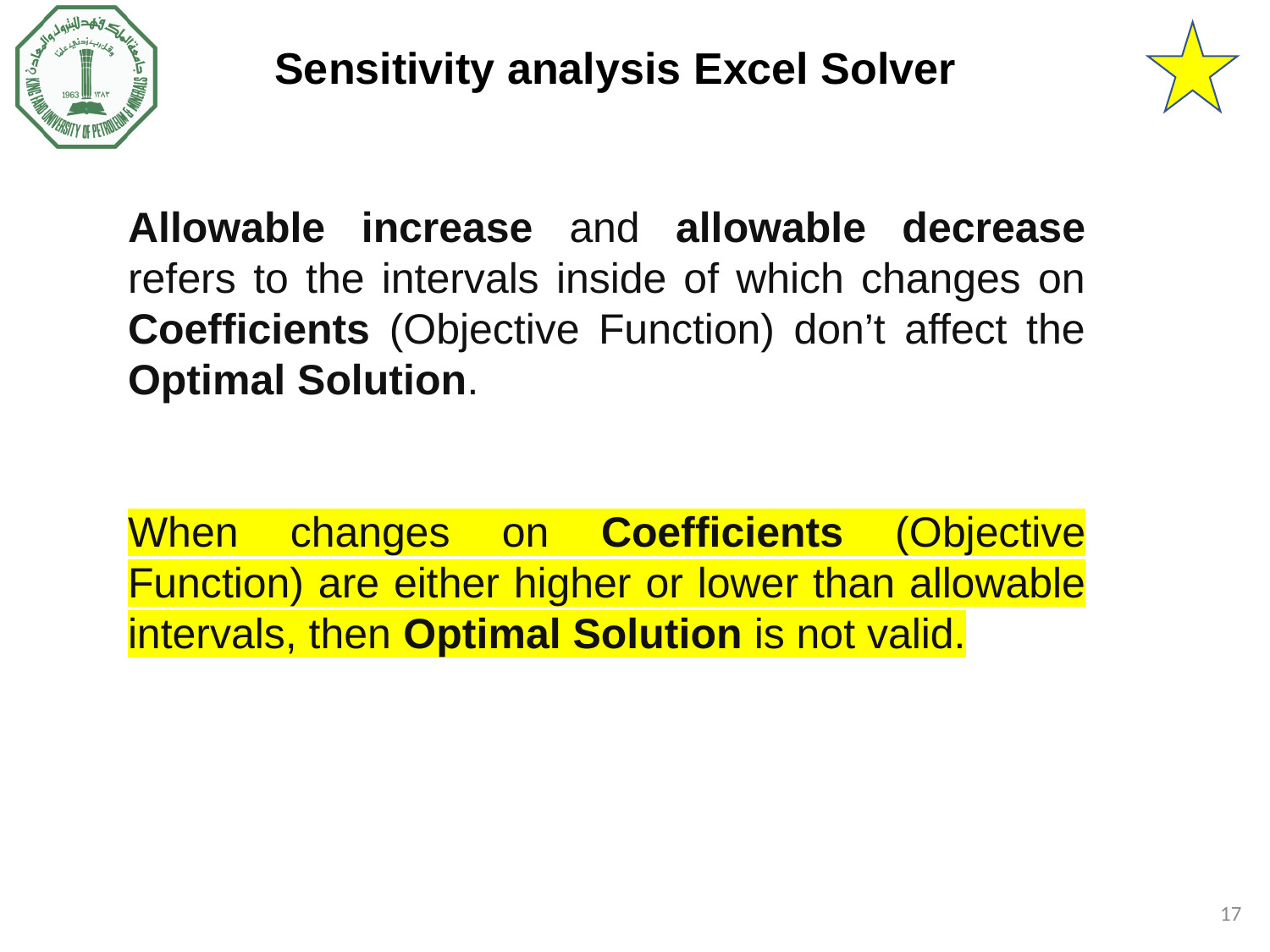

Sensitivity analysis Excel Solver
Allowable increase and allowable decrease refers to the intervals inside of which changes on Coefficients (Objective Function) don’t affect the Optimal Solution.

When changes on Coefficients (Objective Function) are either higher or lower than allowable intervals, then Optimal Solution is not valid.
17